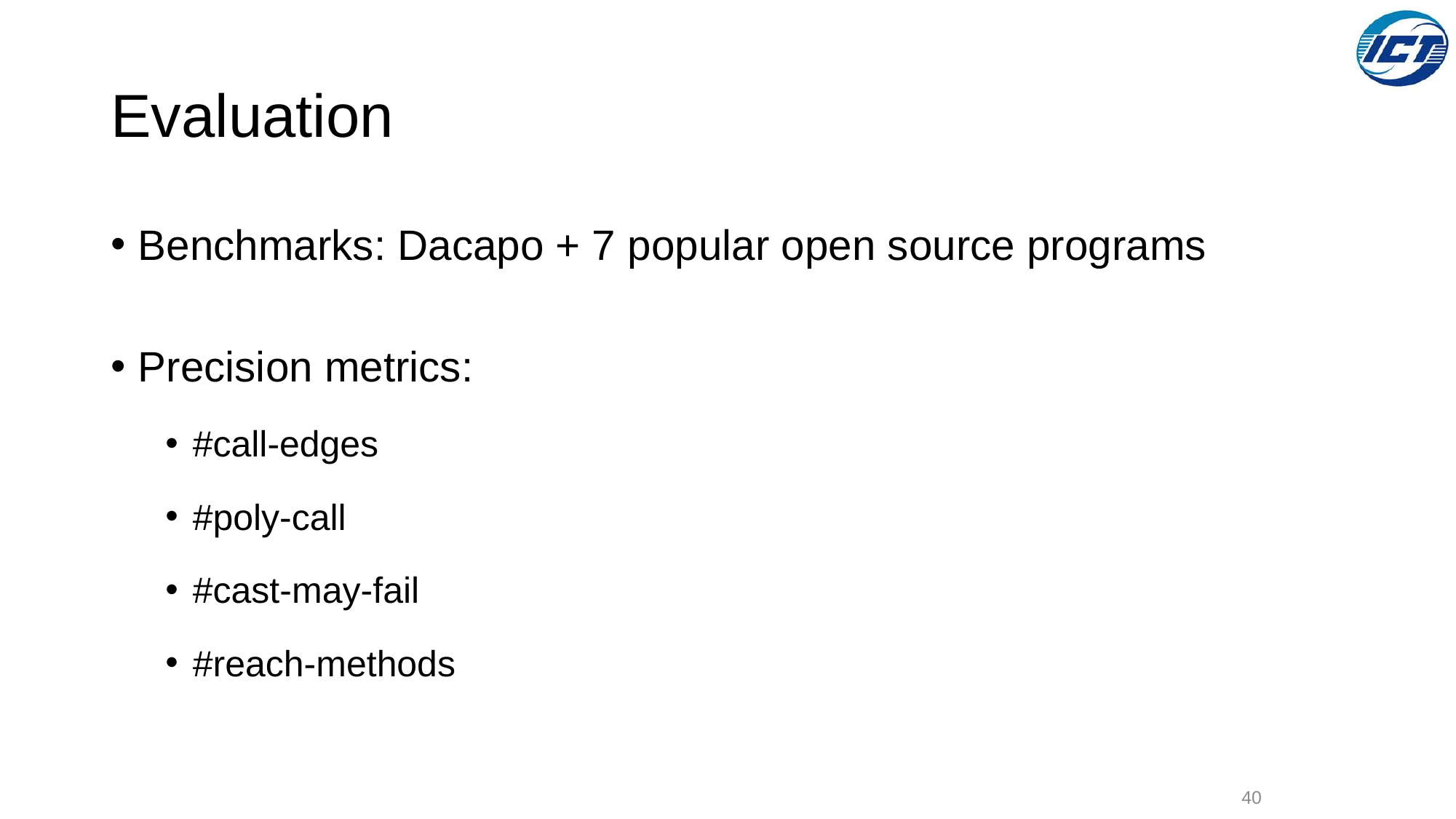

# Evaluation
Benchmarks: Dacapo + 7 popular open source programs

Precision metrics:
#call-edges
#poly-call
#cast-may-fail
#reach-methods